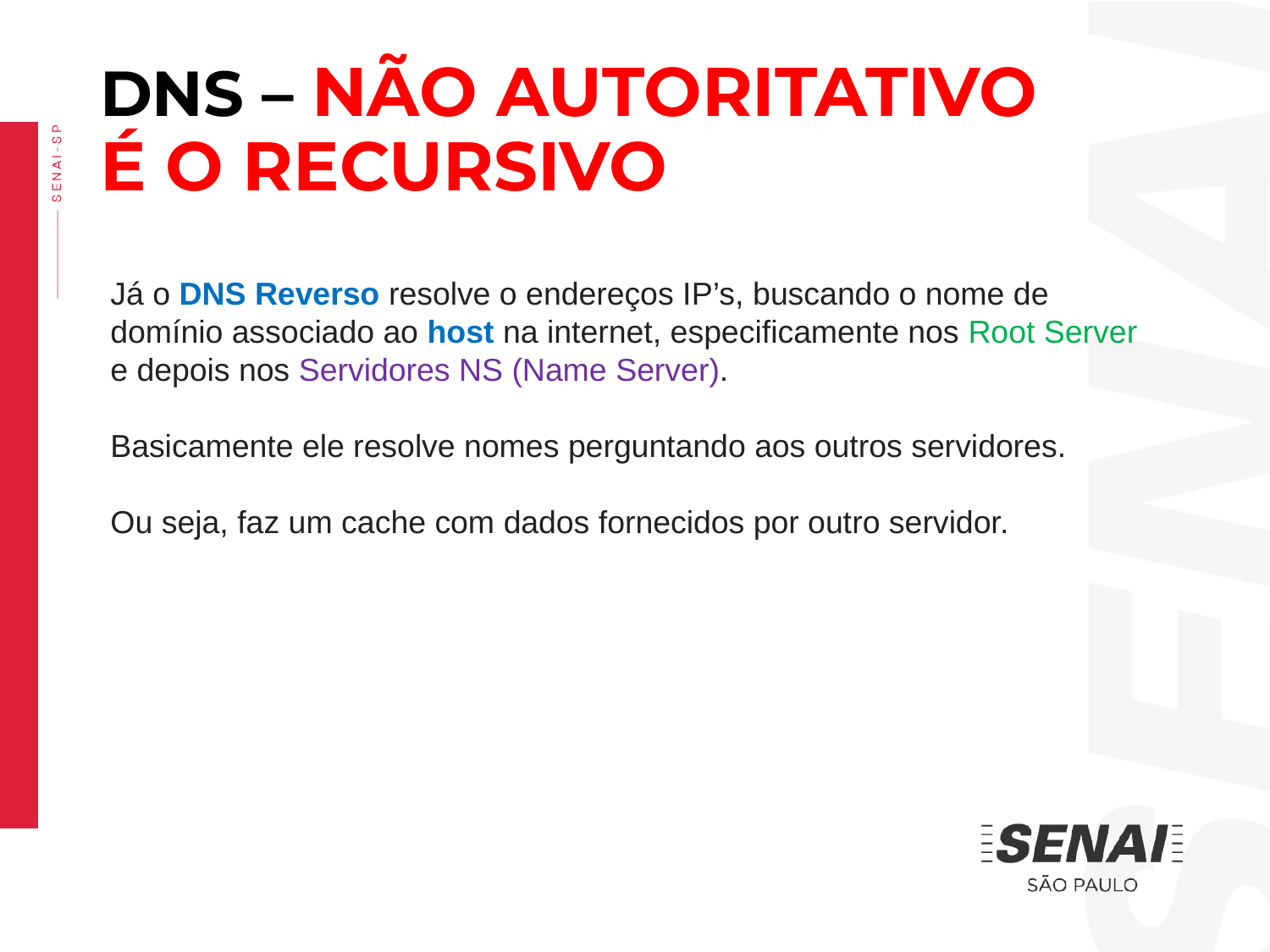

DNS – NÃO AUTORITATIVO É O RECURSIVO
Já o DNS Reverso resolve o endereços IP’s, buscando o nome de domínio associado ao host na internet, especificamente nos Root Server e depois nos Servidores NS (Name Server).

Basicamente ele resolve nomes perguntando aos outros servidores.

Ou seja, faz um cache com dados fornecidos por outro servidor.